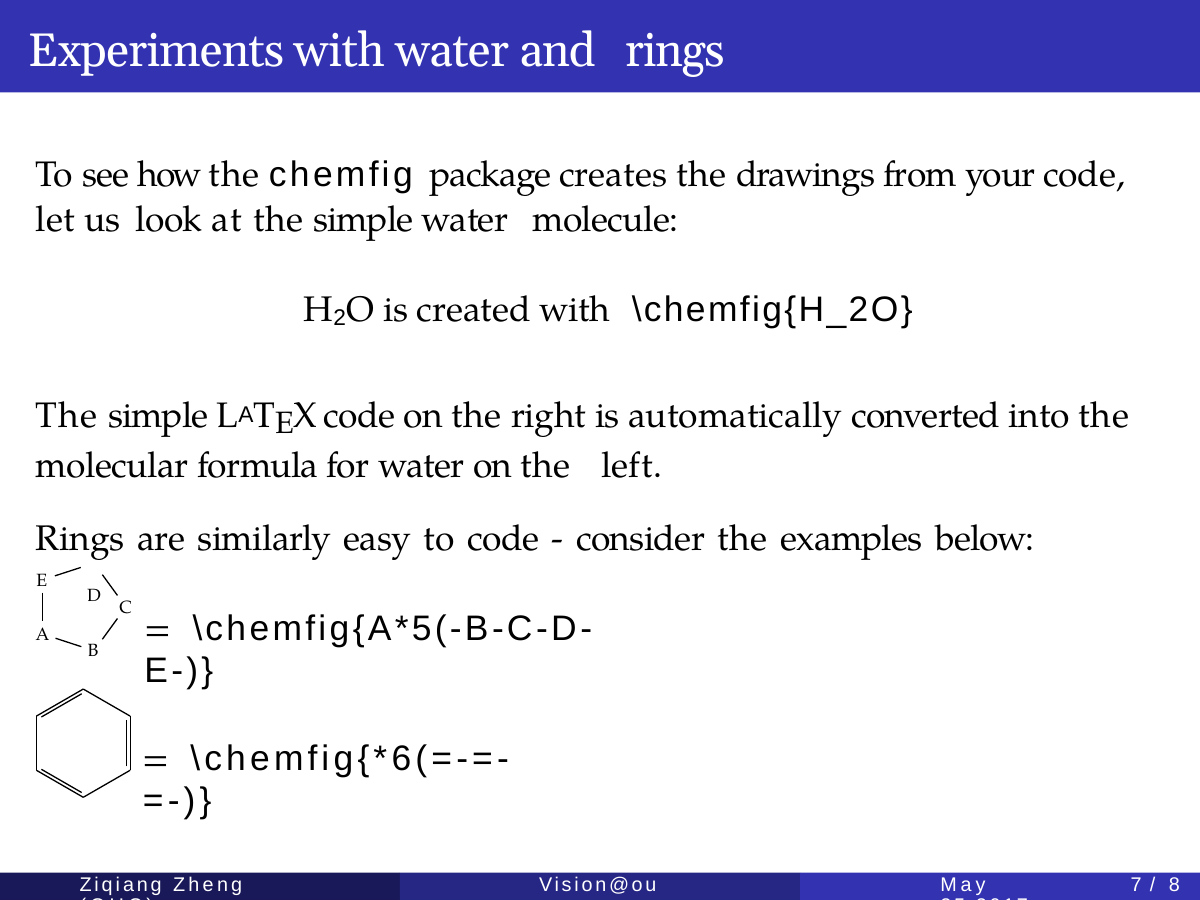

# Experiments with water and  rings
To see how the chemfig package creates the drawings from your code,  let us  look at the simple water  molecule:

H2O is created with  \chemfig{H_2O}

The simple LATEX code on the right is automatically converted into the  molecular formula for water on the   left.
Rings are similarly easy to code - consider the examples below:
D

E

C
= \chemfig{A*5(-B-C-D-E-)}

A

B

= \chemfig{*6(=-=-=-)}

Ziqiang Zheng (OUC)
Vision@ouc
May 25,2017
7 / 8